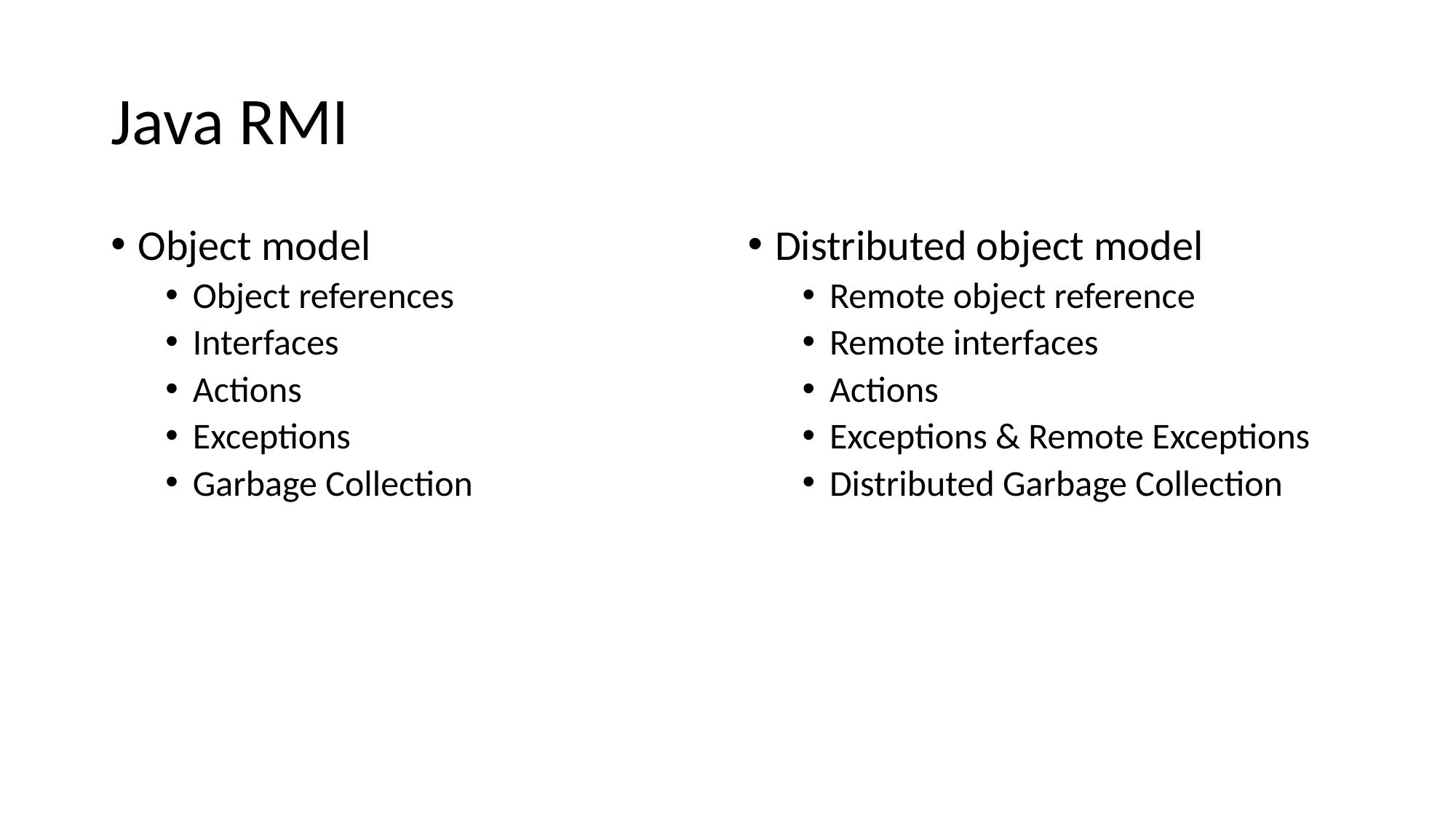

# Java RMI
Object model
Object references
Interfaces
Actions
Exceptions
Garbage Collection

Distributed object model
Remote object reference
Remote interfaces
Actions
Exceptions & Remote Exceptions
Distributed Garbage Collection